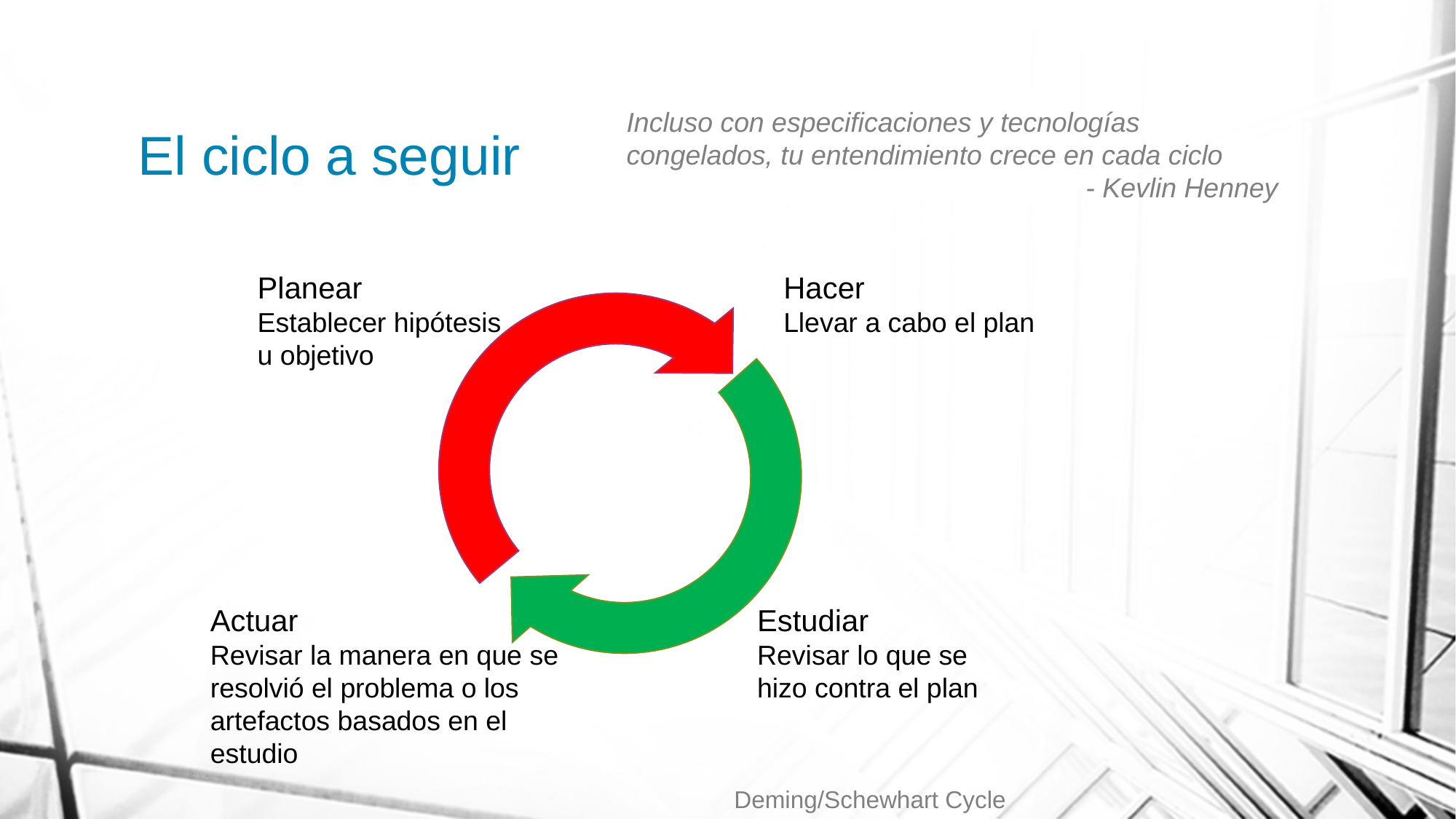

# El ciclo a seguir
Incluso con especificaciones y tecnologías congelados, tu entendimiento crece en cada ciclo
- Kevlin Henney
Planear
Establecer hipótesis u objetivo
Hacer
Llevar a cabo el plan

Actuar
Revisar la manera en que se resolvió el problema o los artefactos basados en el estudio
Estudiar
Revisar lo que se hizo contra el plan
Deming/Schewhart Cycle